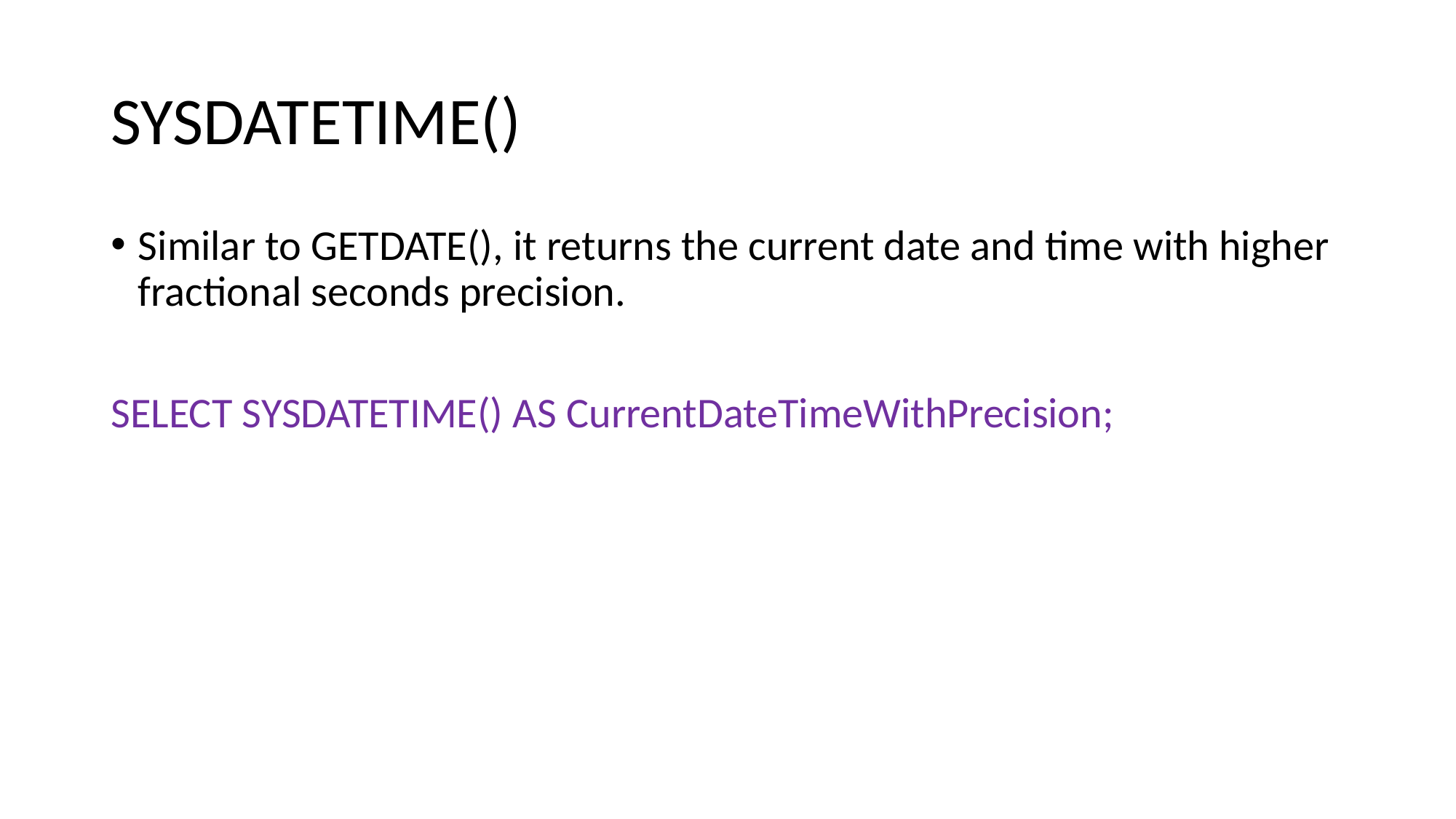

# SYSDATETIME()
Similar to GETDATE(), it returns the current date and time with higher fractional seconds precision.

SELECT SYSDATETIME() AS CurrentDateTimeWithPrecision;